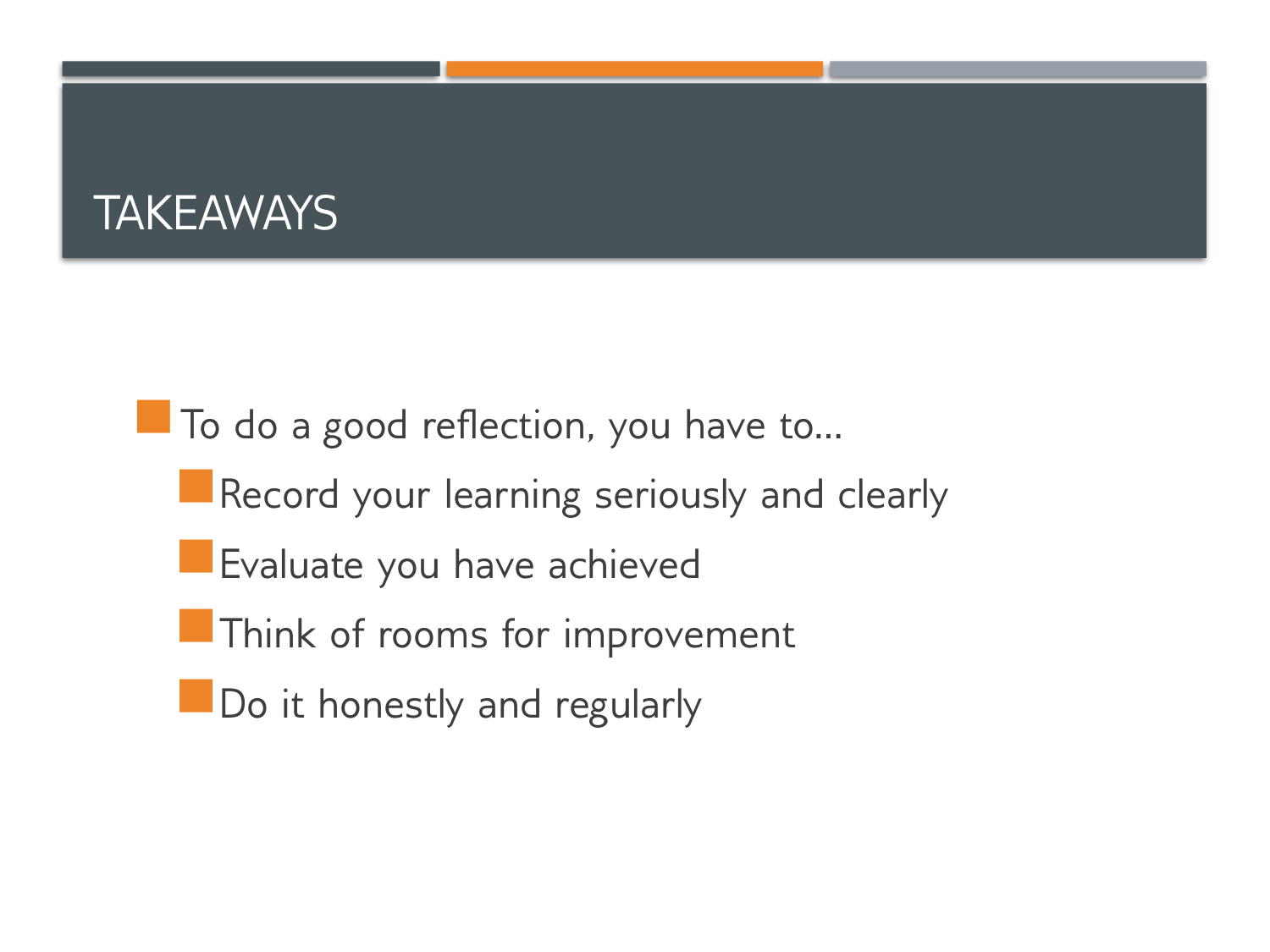

# Takeaways
To do a good reflection, you have to…
Record your learning seriously and clearly
Evaluate you have achieved
Think of rooms for improvement
Do it honestly and regularly